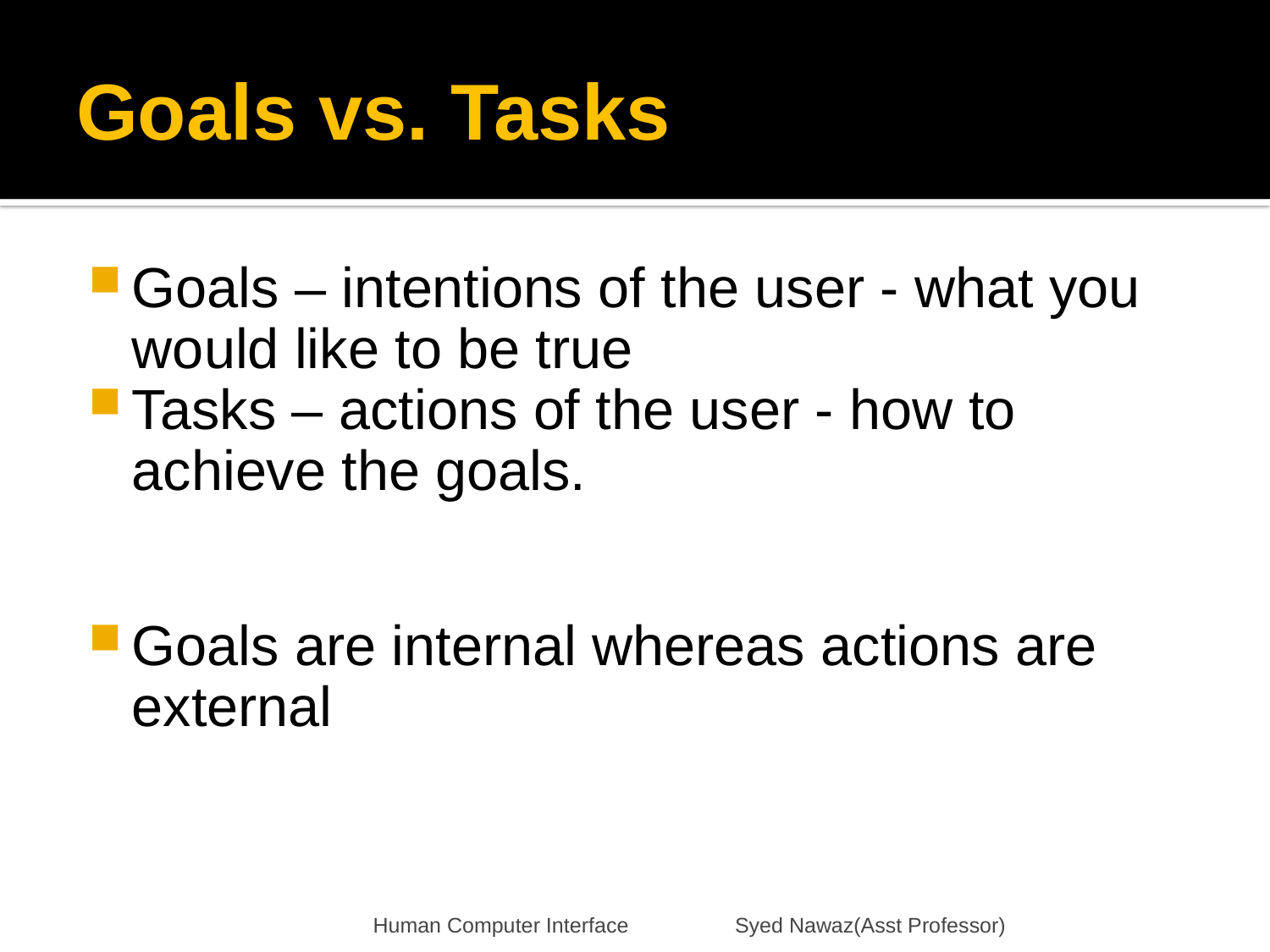

# Goals vs. Tasks
Goals – intentions of the user - what you would like to be true
Tasks – actions of the user - how to achieve the goals.

Goals are internal whereas actions are external

Human Computer Interface                  Syed Nawaz(Asst Professor)